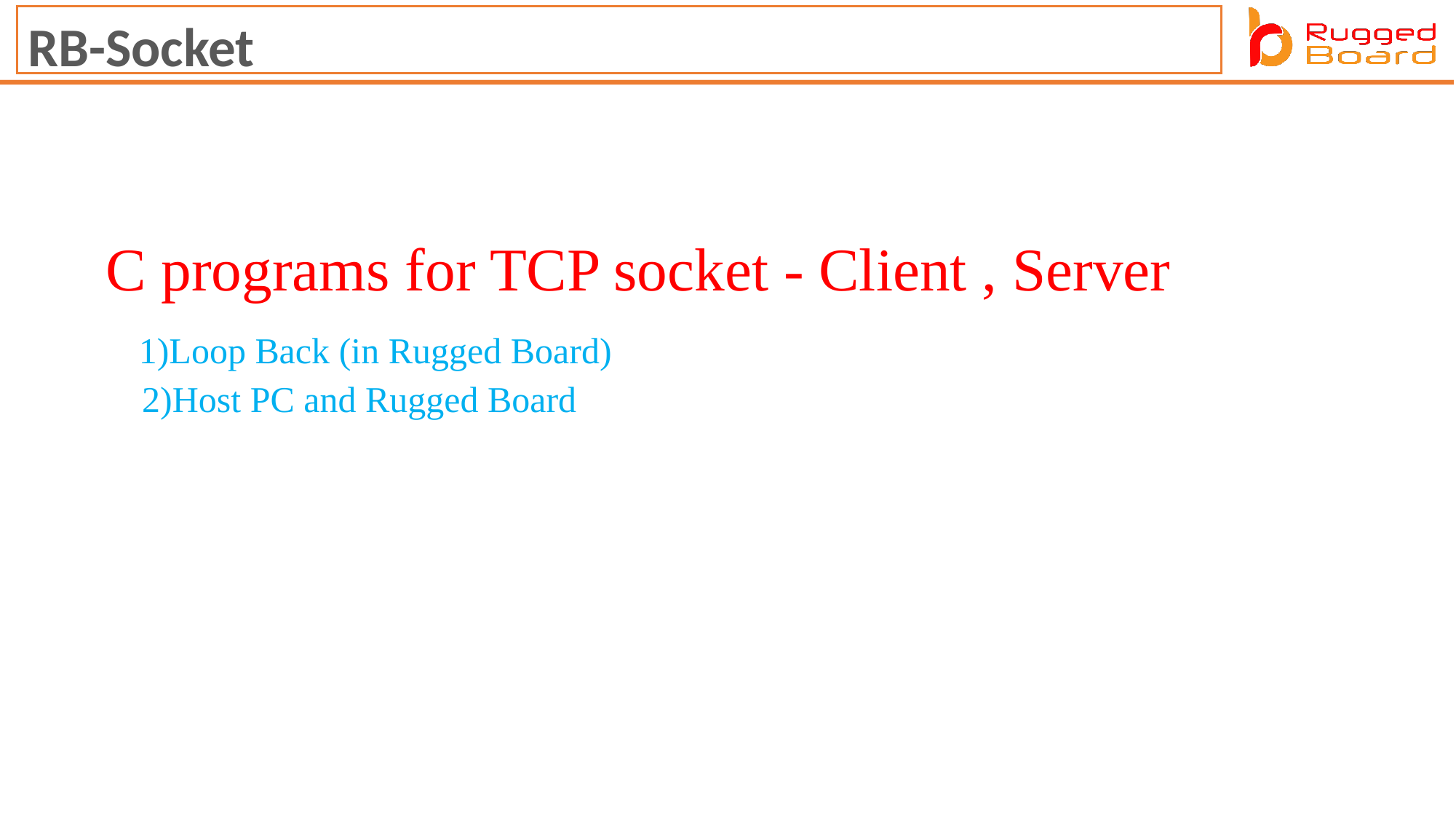

RB-Socket

C programs for TCP socket - Client , Server
   1)Loop Back (in Rugged Board)
    2)Host PC and Rugged Board